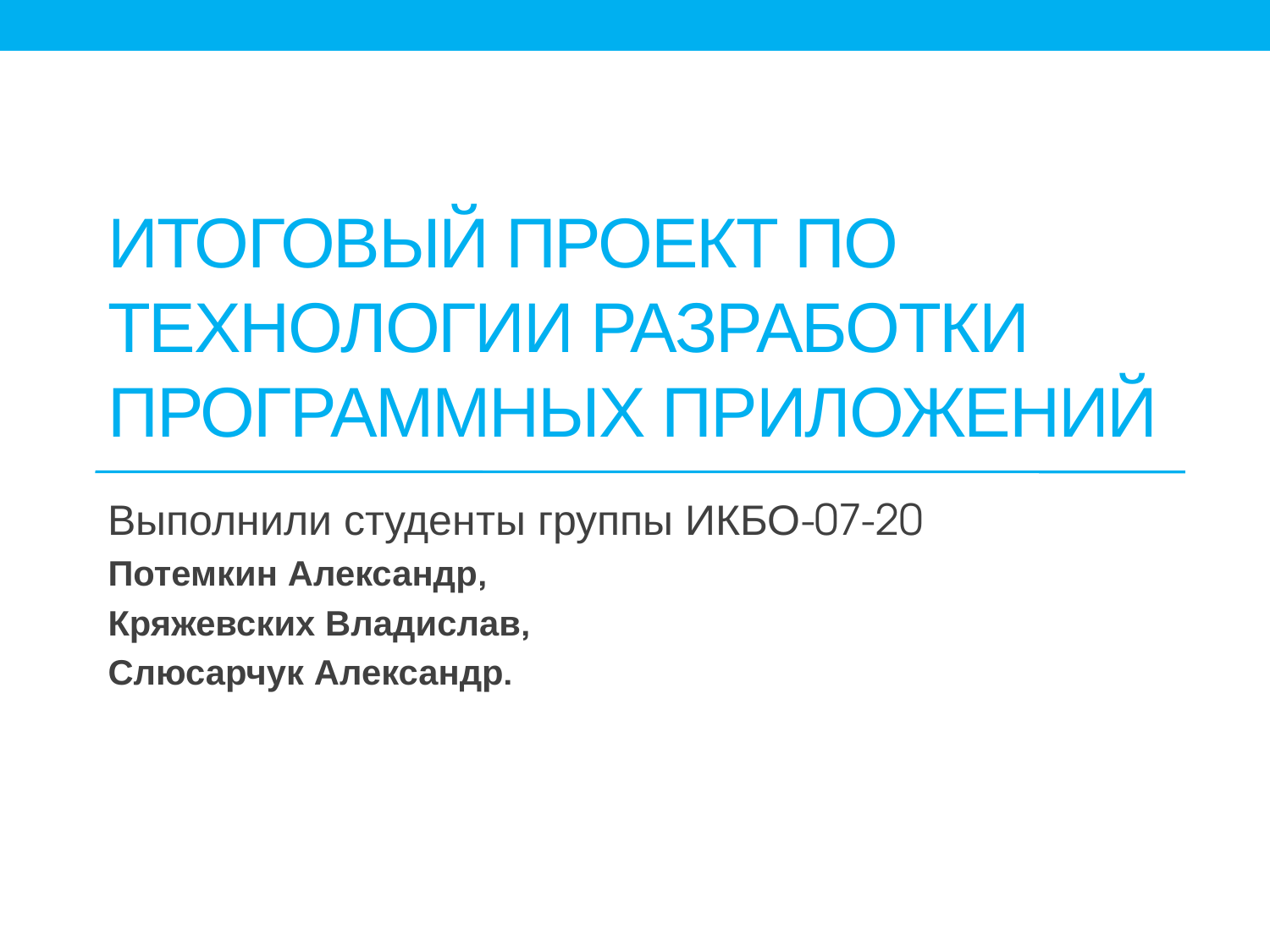

# Итоговый проект по Технологии разработки программных приложений
Выполнили студенты группы ИКБО-07-20
Потемкин Александр,
Кряжевских Владислав,
Слюсарчук Александр.